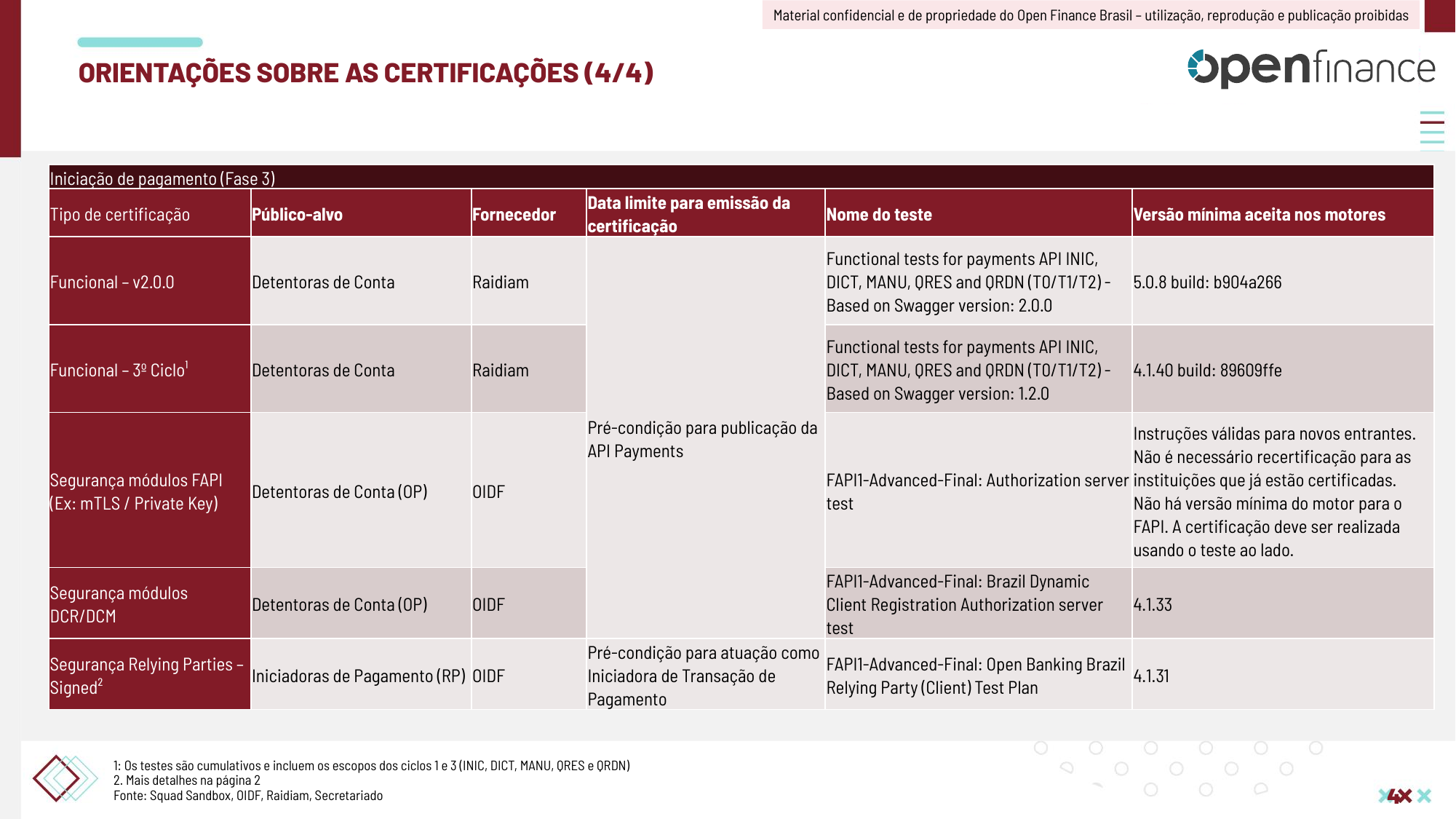

ORIENTAÇÕES SOBRE AS CERTIFICAÇÕES (4/4)

| Iniciação de pagamento (Fase 3) |  |  |  |  |  |
| --- | --- | --- | --- | --- | --- |
| Tipo de certificação | Público-alvo | Fornecedor | Data limite para emissão da certificação | Nome do teste | Versão mínima aceita nos motores |
| Funcional – v2.0.0 | Detentoras de Conta | Raidiam | Pré-condição para publicação da API Payments | Functional tests for payments API INIC, DICT, MANU, QRES and QRDN (T0/T1/T2) - Based on Swagger version: 2.0.0 | 5.0.8 build: b904a266 |
| Funcional – 3º Ciclo¹ | Detentoras de Conta | Raidiam | Pré-condição para publicação da API Payments | Functional tests for payments API INIC, DICT, MANU, QRES and QRDN (T0/T1/T2) - Based on Swagger version: 1.2.0 | 4.1.40 build: 89609ffe |
| Segurança módulos FAPI (Ex: mTLS / Private Key) | Detentoras de Conta (OP) | OIDF | Pré-condição para publicação da API Payments | FAPI1-Advanced-Final: Authorization server test | Instruções válidas para novos entrantes. Não é necessário recertificação para as instituições que já estão certificadas. Não há versão mínima do motor para o FAPI. A certificação deve ser realizada usando o teste ao lado. |
| Segurança módulos DCR/DCM | Detentoras de Conta (OP) | OIDF |  | FAPI1-Advanced-Final: Brazil Dynamic Client Registration Authorization server test | 4.1.33 |
| Segurança Relying Parties – Signed² | Iniciadoras de Pagamento (RP) | OIDF | Pré-condição para atuação como Iniciadora de Transação de Pagamento | FAPI1-Advanced-Final: Open Banking Brazil Relying Party (Client) Test Plan | 4.1.31 |
1: Os testes são cumulativos e incluem os escopos dos ciclos 1 e 3 (INIC, DICT, MANU, QRES e QRDN)
2. Mais detalhes na página 2
Fonte: Squad Sandbox, OIDF, Raidiam, Secretariado